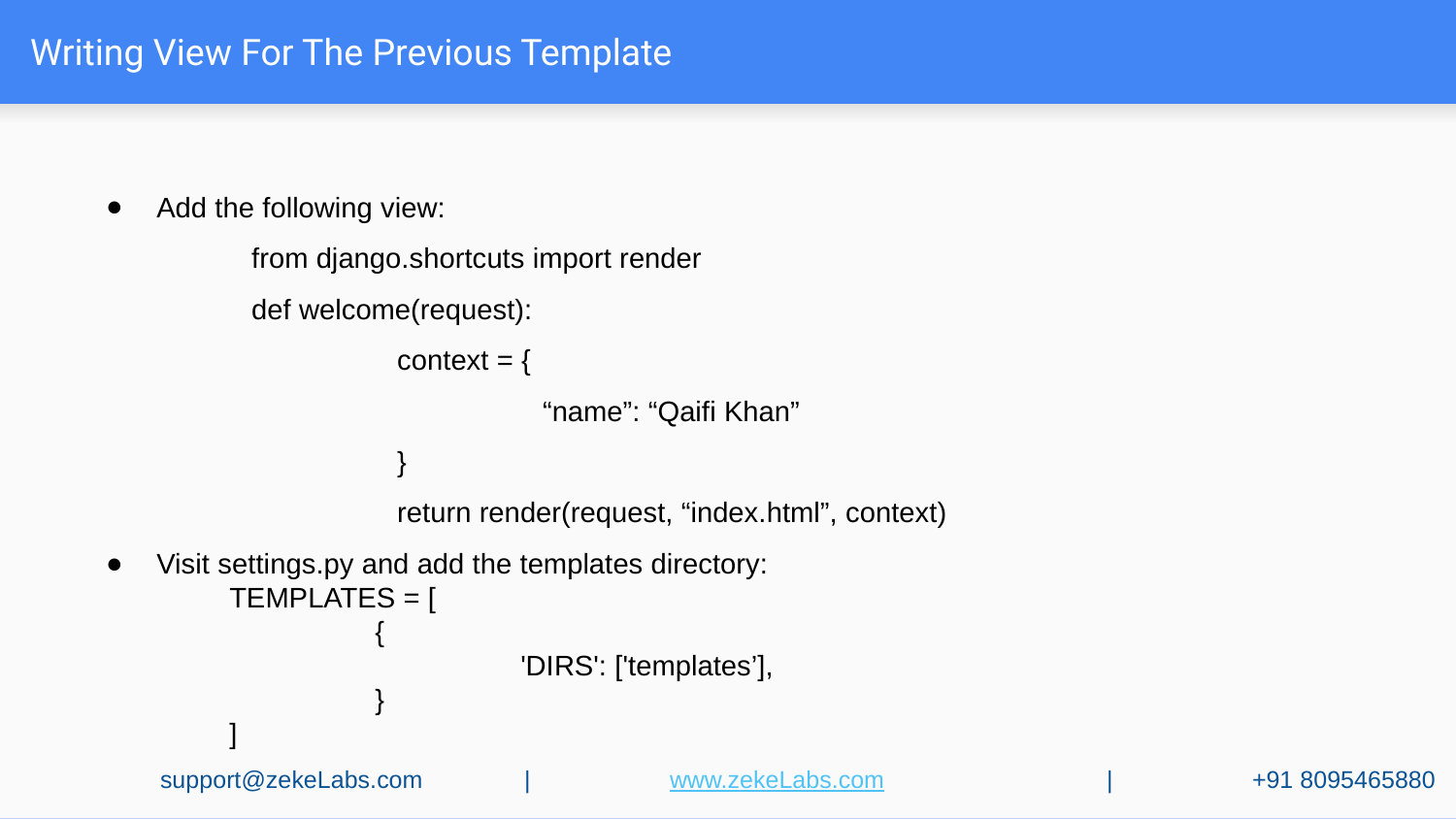

# Writing View For The Previous Template
Add the following view:
	from django.shortcuts import render
	def welcome(request):
		context = {
			“name”: “Qaifi Khan”
		}
		return render(request, “index.html”, context)
Visit settings.py and add the templates directory:
	TEMPLATES = [
		{
			'DIRS': ['templates’],
		}
	]

support@zekeLabs.com	|	www.zekeLabs.com		|	+91 8095465880